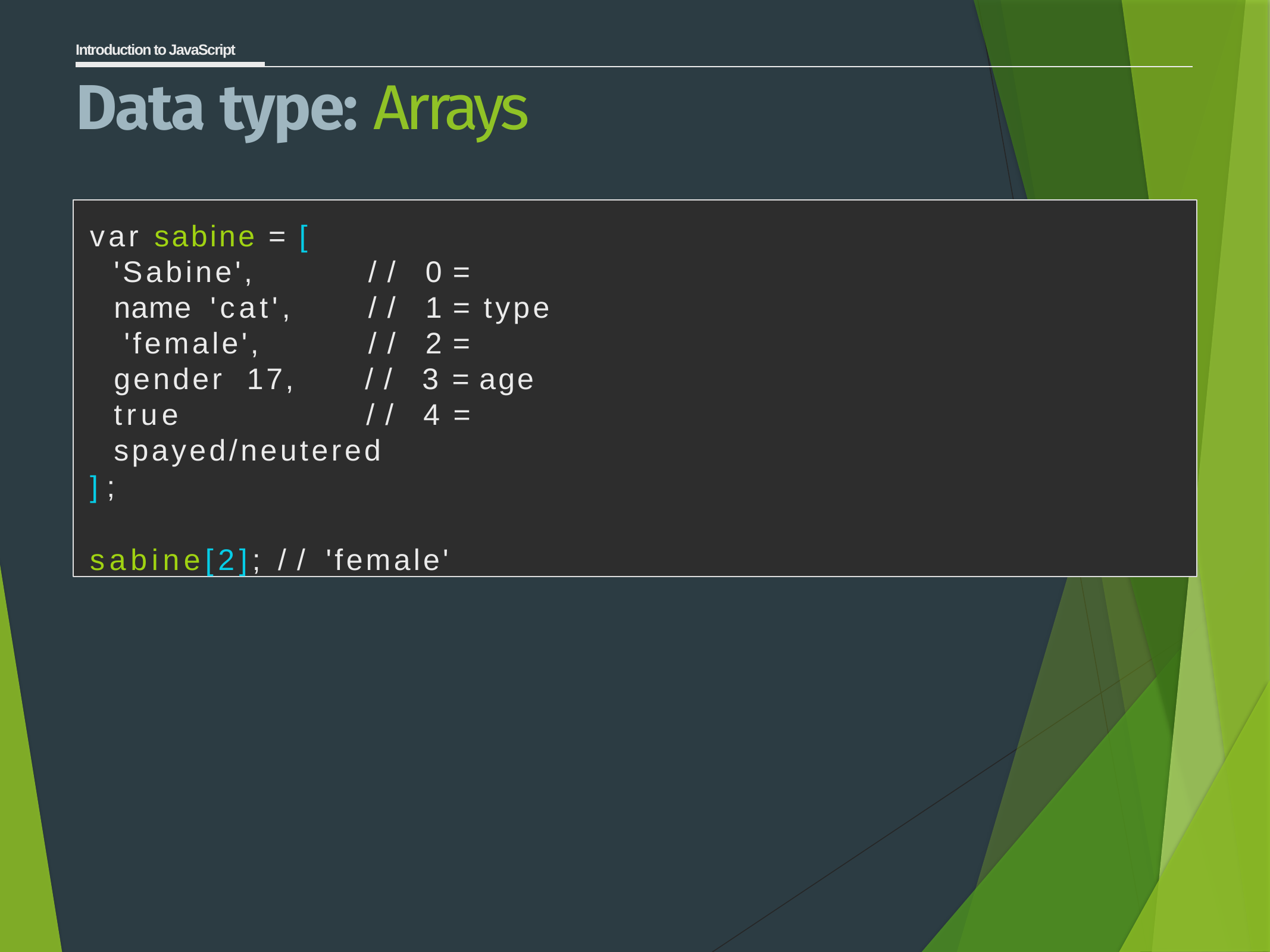

Introduction to JavaScript

# Data type: Arrays

var sabine = [
'Sabine',		// 0 = name  'cat',		// 1 = type  'female',		// 2 = gender  17,	// 3 = age
true	// 4 = spayed/neutered
];

sabine[2]; // 'female'